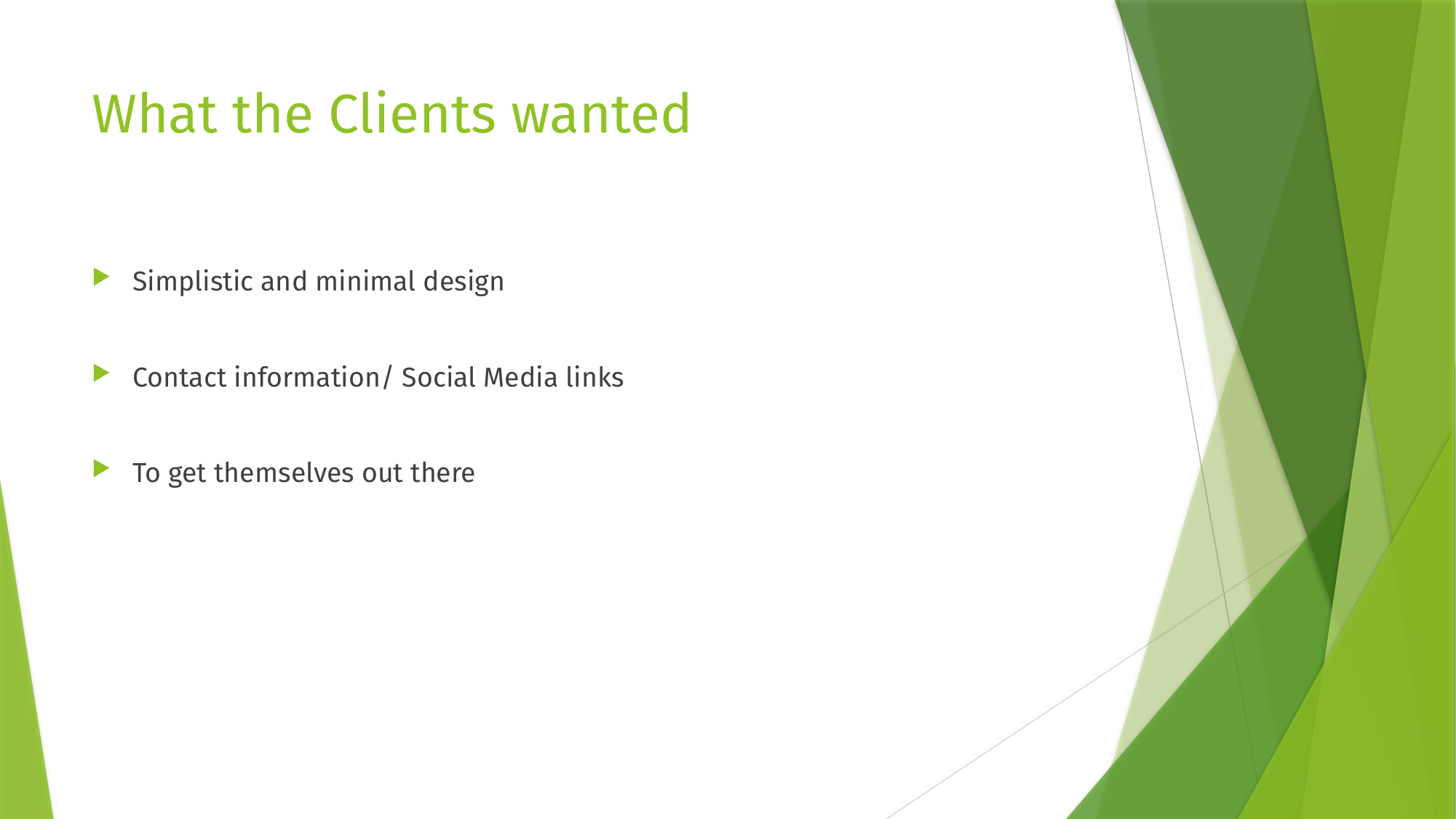

# What the Clients wanted
Simplistic and minimal design

Contact information/ Social Media links

To get themselves out there